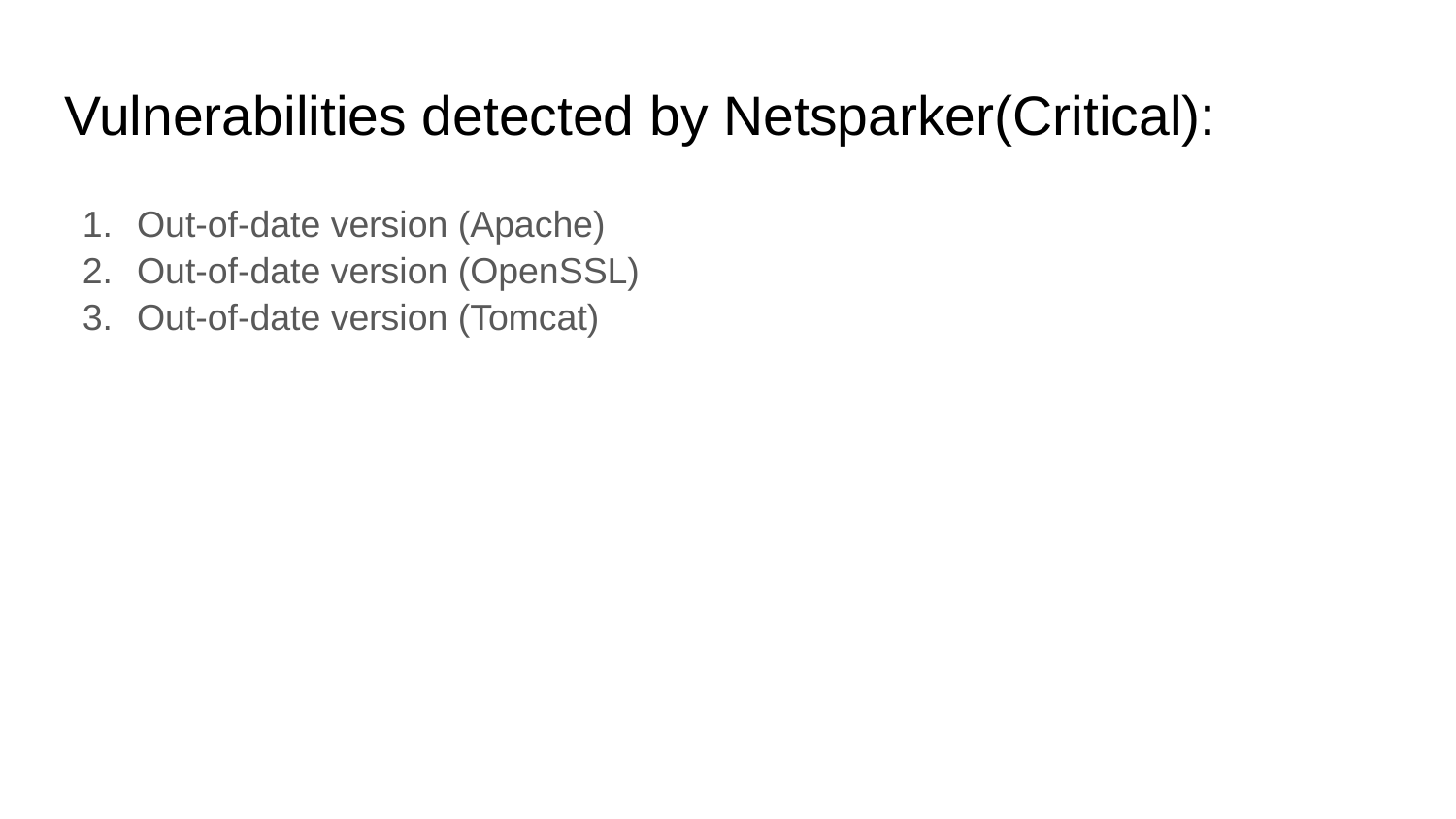

# Vulnerabilities detected by Netsparker(Critical):
Out-of-date version (Apache)
Out-of-date version (OpenSSL)
Out-of-date version (Tomcat)